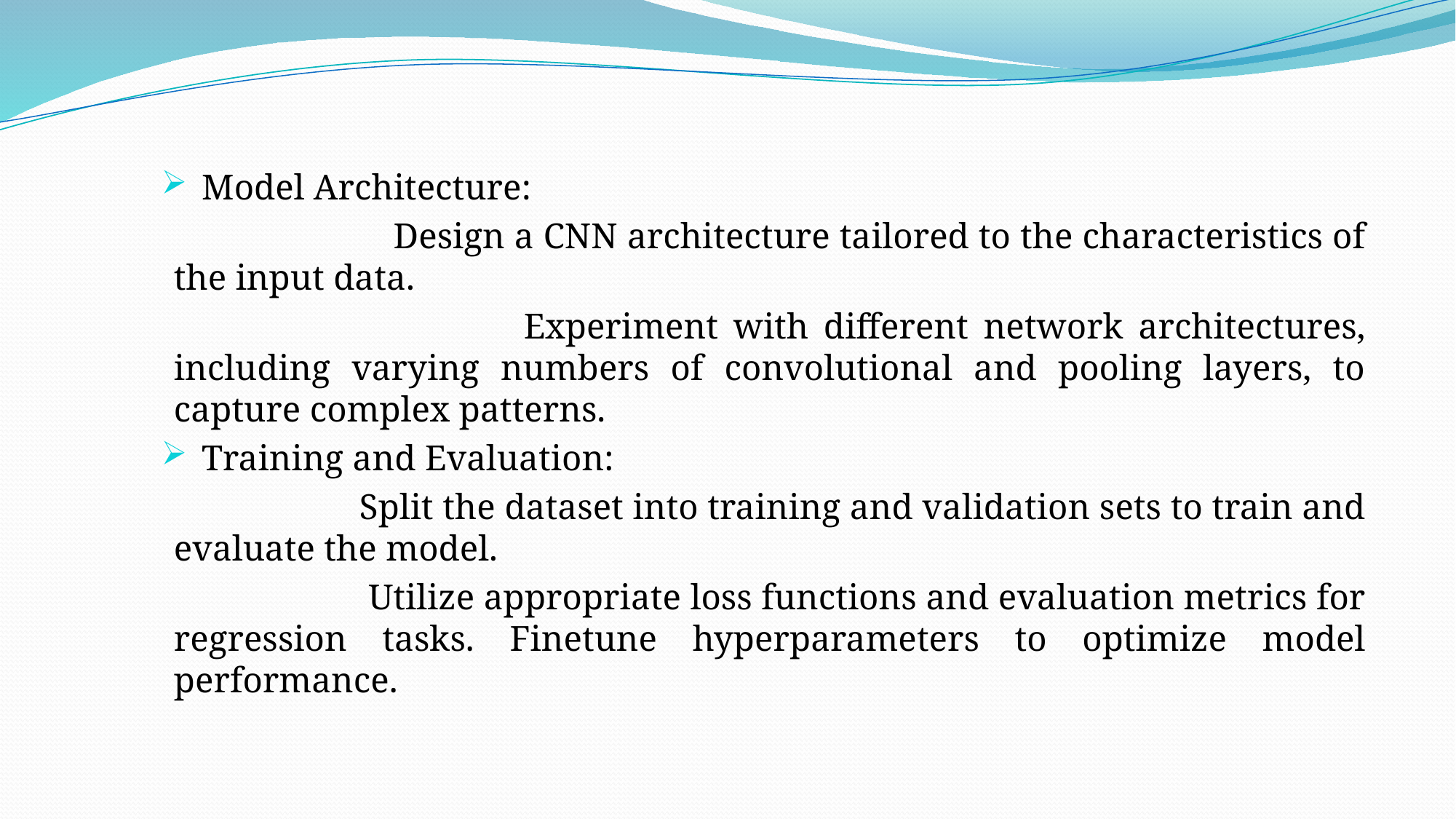

#
 Model Architecture:
                       Design a CNN architecture tailored to the characteristics of the input data.
                       Experiment with different network architectures, including varying numbers of convolutional and pooling layers, to capture complex patterns.
 Training and Evaluation:
                    Split the dataset into training and validation sets to train and evaluate the model.
                     Utilize appropriate loss functions and evaluation metrics for regression tasks. Finetune hyperparameters to optimize model performance.